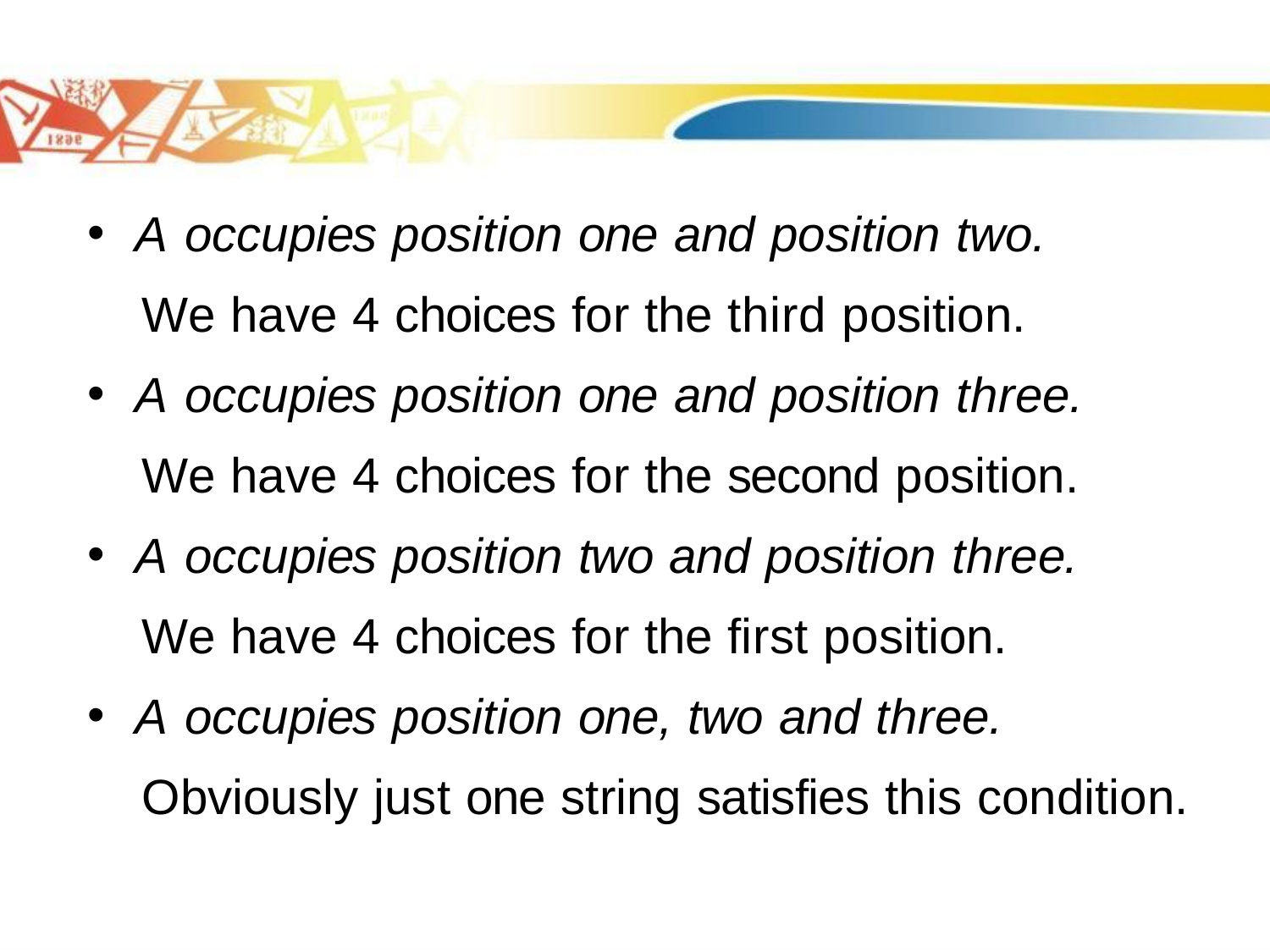

A occupies position one and position two.
    We have 4 choices for the third position.
A occupies position one and position three.
    We have 4 choices for the second position.
A occupies position two and position three.
    We have 4 choices for the first position.
A occupies position one, two and three.
    Obviously just one string satisfies this condition.